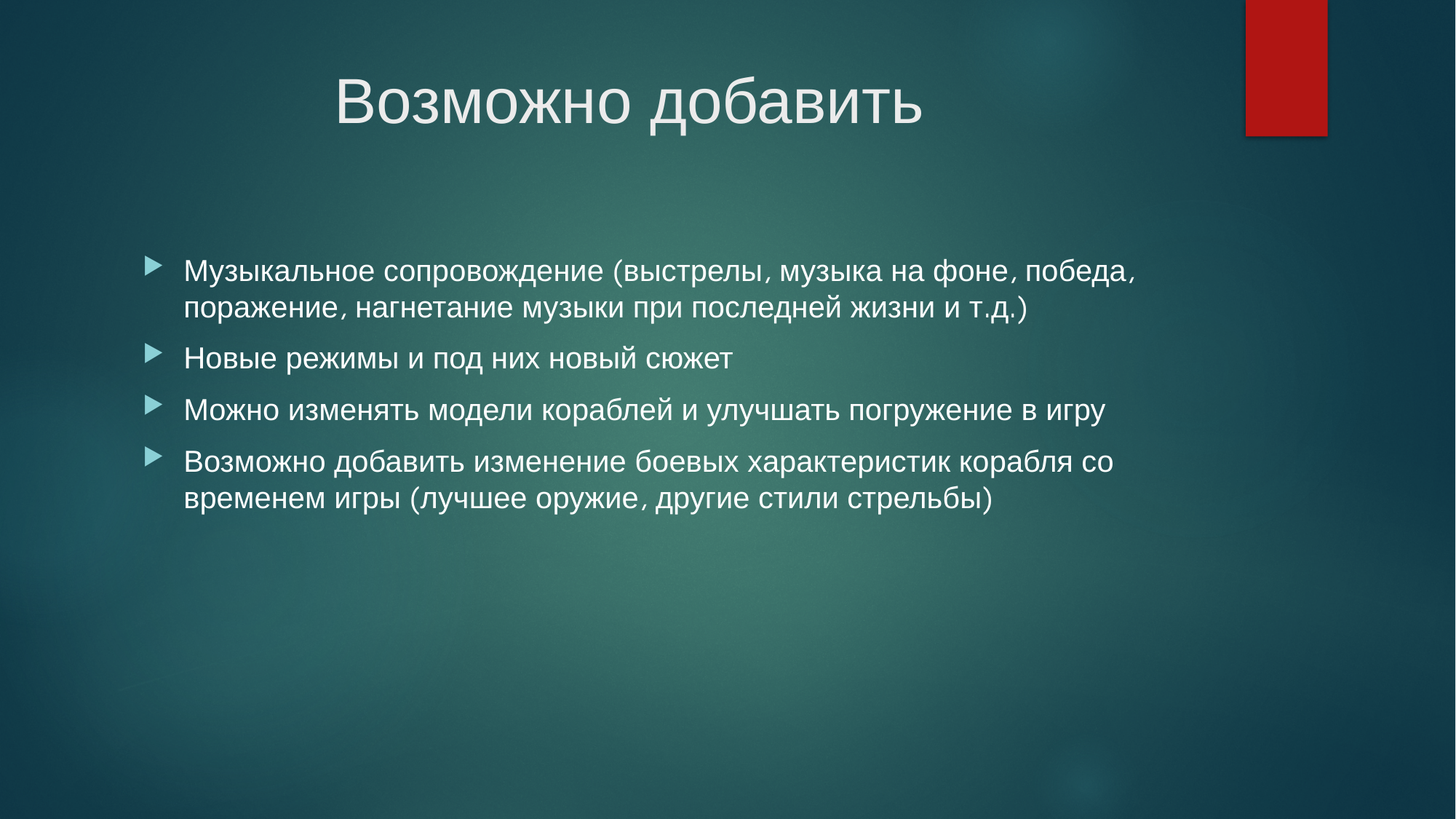

# Возможно добавить
Музыкальное сопровождение (выстрелы, музыка на фоне, победа, поражение, нагнетание музыки при последней жизни и т.д.)
Новые режимы и под них новый сюжет
Можно изменять модели кораблей и улучшать погружение в игру
Возможно добавить изменение боевых характеристик корабля со временем игры (лучшее оружие, другие стили стрельбы)